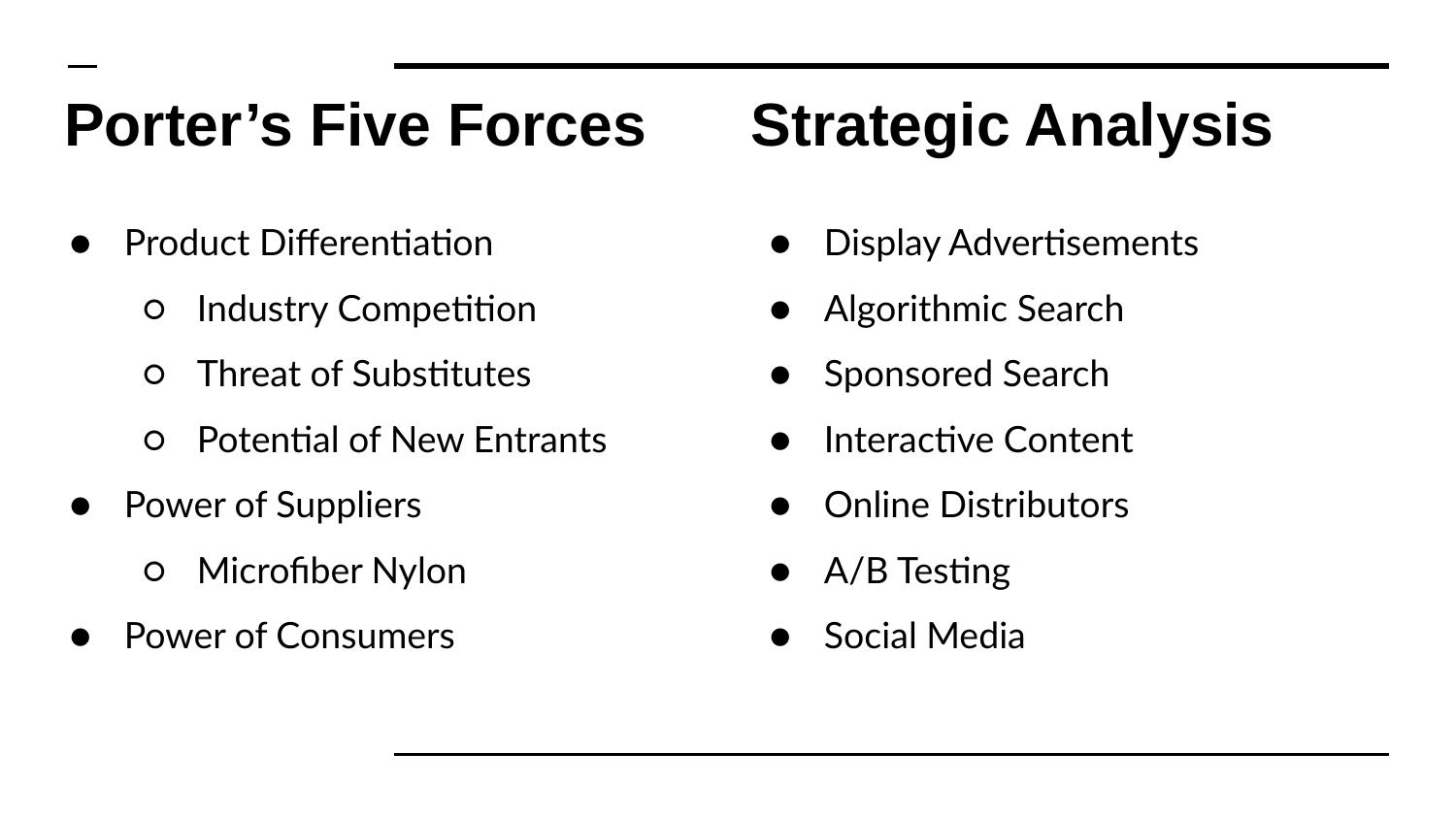

# Porter’s Five Forces
Strategic Analysis
Product Differentiation
Industry Competition
Threat of Substitutes
Potential of New Entrants
Power of Suppliers
Microfiber Nylon
Power of Consumers
Display Advertisements
Algorithmic Search
Sponsored Search
Interactive Content
Online Distributors
A/B Testing
Social Media